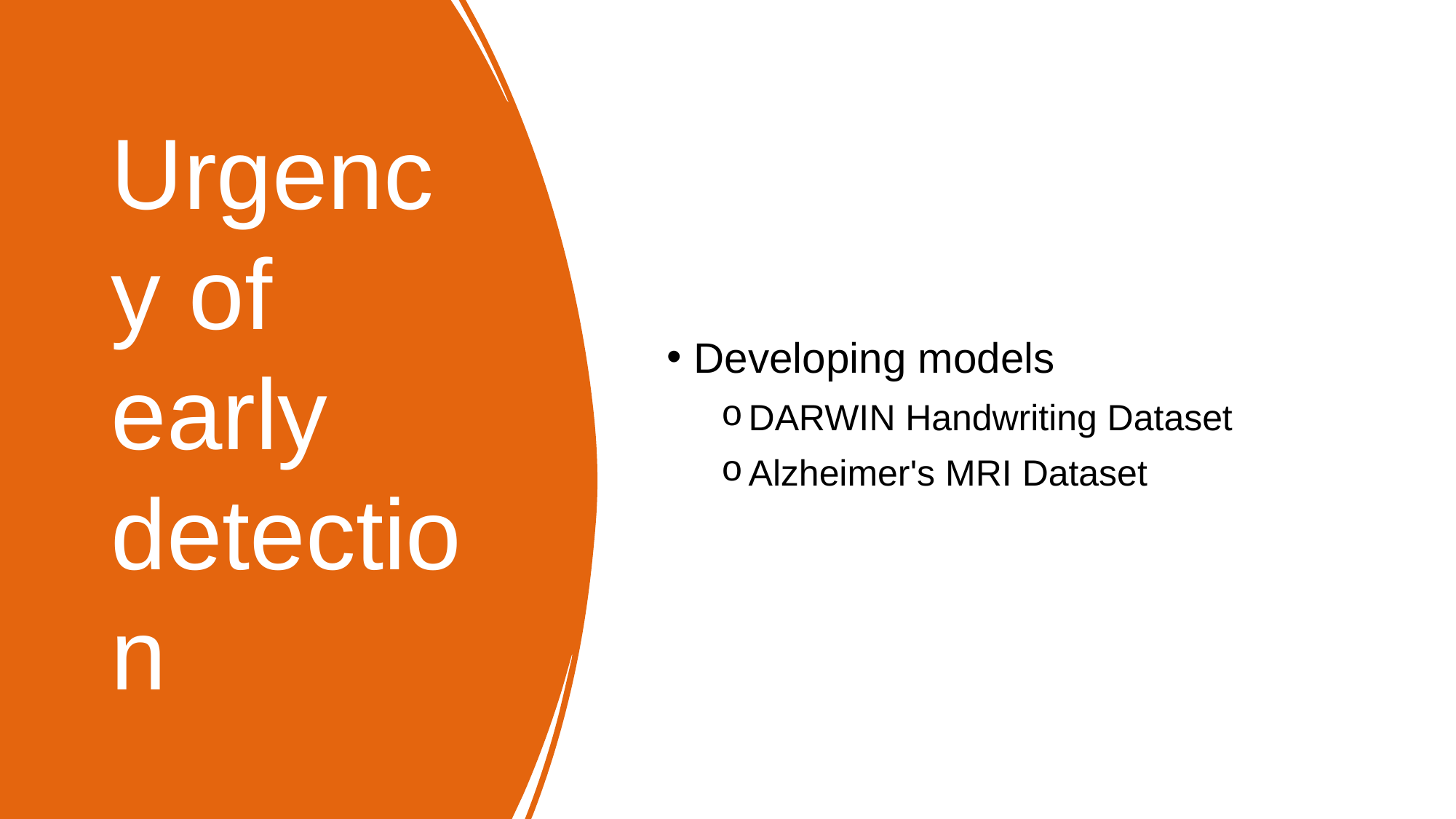

# Urgency of early detection
Developing models
DARWIN Handwriting Dataset
Alzheimer's MRI Dataset